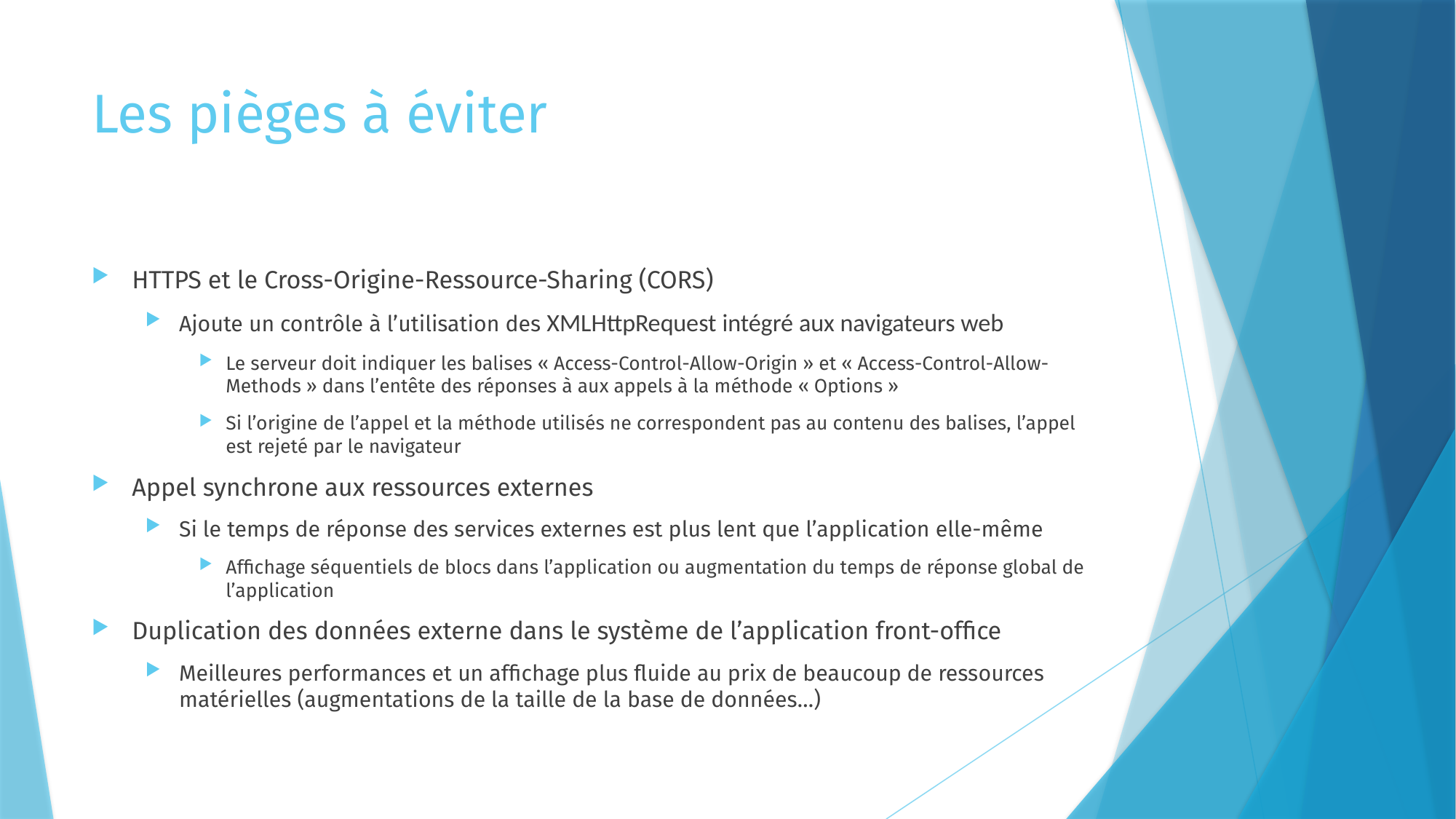

# Les pièges à éviter
HTTPS et le Cross-Origine-Ressource-Sharing (CORS)
Ajoute un contrôle à l’utilisation des XMLHttpRequest intégré aux navigateurs web
Le serveur doit indiquer les balises « Access-Control-Allow-Origin » et « Access-Control-Allow-Methods » dans l’entête des réponses à aux appels à la méthode « Options »
Si l’origine de l’appel et la méthode utilisés ne correspondent pas au contenu des balises, l’appel est rejeté par le navigateur
Appel synchrone aux ressources externes
Si le temps de réponse des services externes est plus lent que l’application elle-même
Affichage séquentiels de blocs dans l’application ou augmentation du temps de réponse global de l’application
Duplication des données externe dans le système de l’application front-office
Meilleures performances et un affichage plus fluide au prix de beaucoup de ressources matérielles (augmentations de la taille de la base de données…)